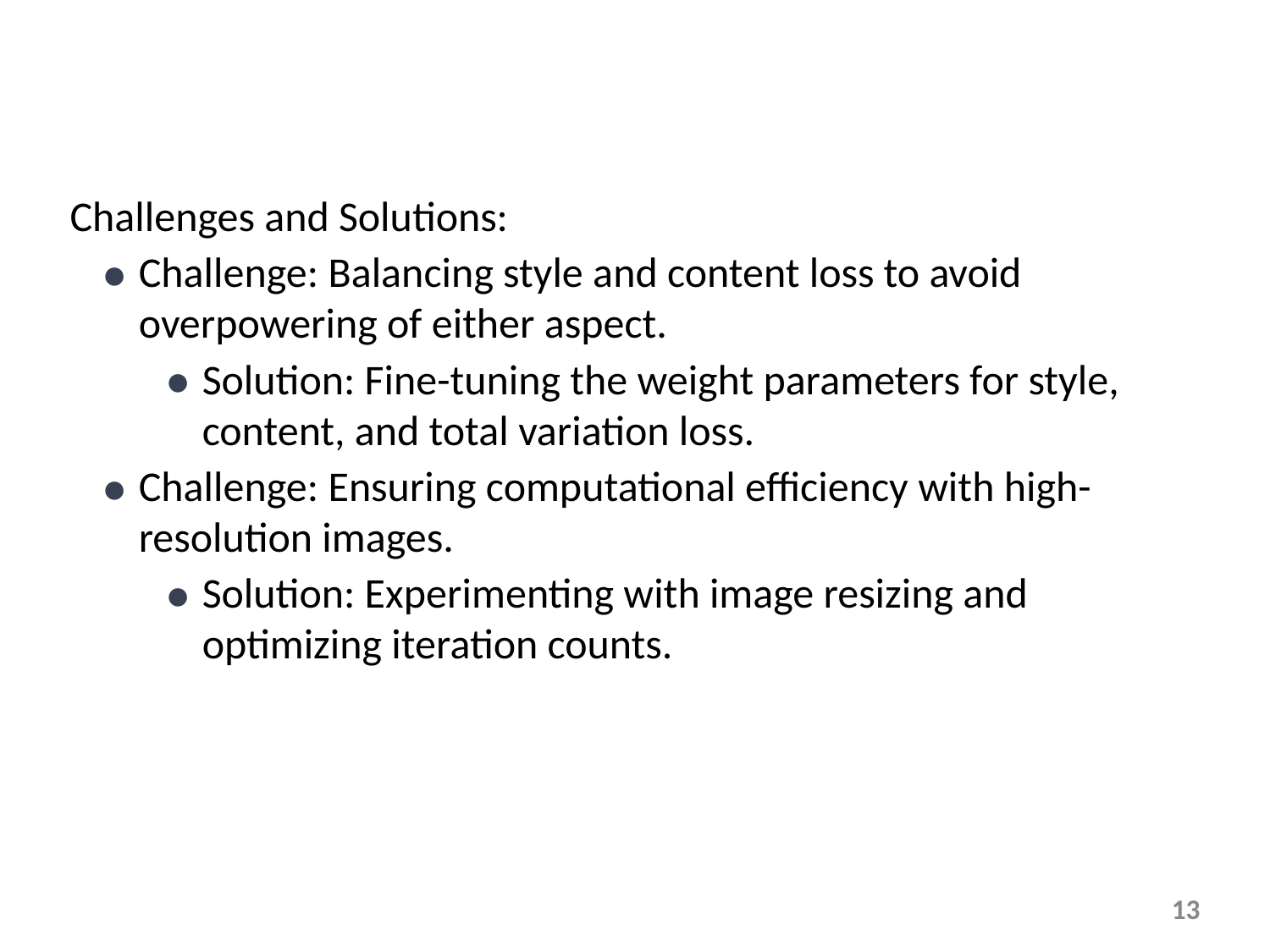

Challenges and Solutions:
Challenge: Balancing style and content loss to avoid overpowering of either aspect.
Solution: Fine-tuning the weight parameters for style, content, and total variation loss.
Challenge: Ensuring computational efficiency with high-resolution images.
Solution: Experimenting with image resizing and optimizing iteration counts.
13